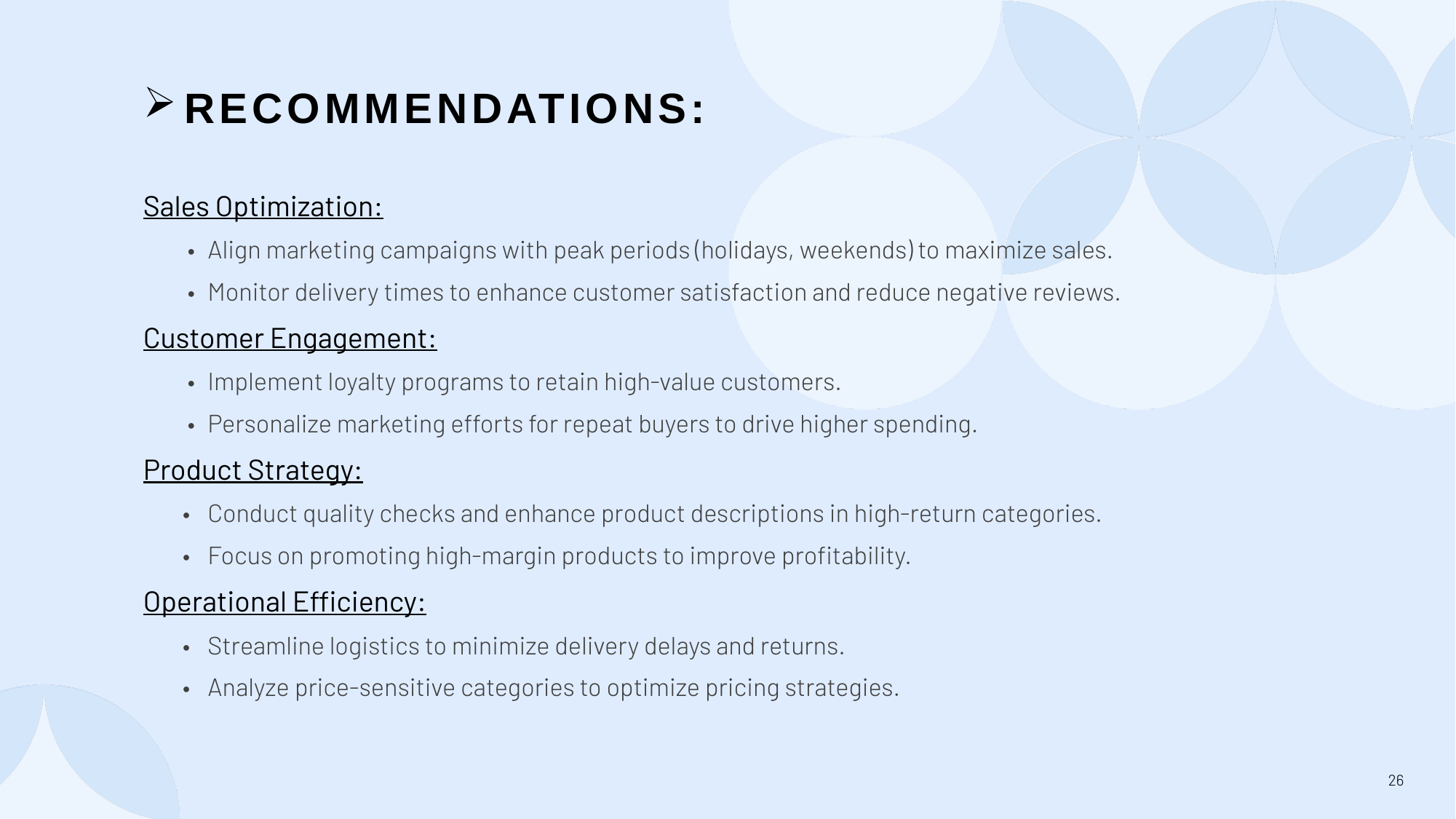

# Recommendations:
Sales Optimization:
         •	Align marketing campaigns with peak periods (holidays, weekends) to maximize sales.
         •	Monitor delivery times to enhance customer satisfaction and reduce negative reviews.
Customer Engagement:
         •	Implement loyalty programs to retain high-value customers.
         •	Personalize marketing efforts for repeat buyers to drive higher spending.
Product Strategy:
        •	Conduct quality checks and enhance product descriptions in high-return categories.
        •	Focus on promoting high-margin products to improve profitability.
Operational Efficiency:
        •	Streamline logistics to minimize delivery delays and returns.
        •	Analyze price-sensitive categories to optimize pricing strategies.
26